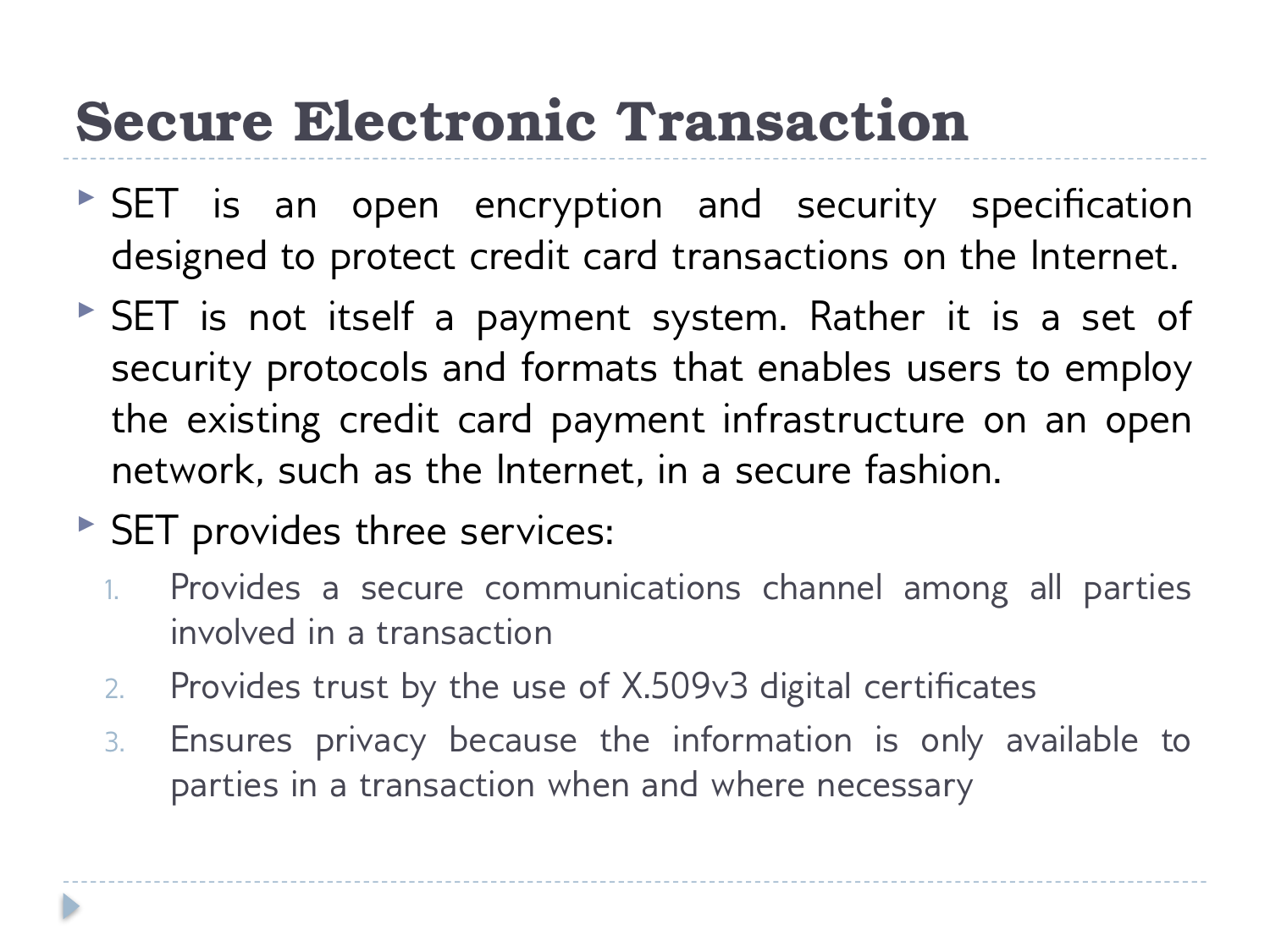

# Secure Electronic Transaction
SET is an open encryption and security specification designed to protect credit card transactions on the Internet.
SET is not itself a payment system. Rather it is a set of security protocols and formats that enables users to employ the existing credit card payment infrastructure on an open network, such as the Internet, in a secure fashion.
SET provides three services:
Provides a secure communications channel among all parties involved in a transaction
Provides trust by the use of X.509v3 digital certificates
Ensures privacy because the information is only available to parties in a transaction when and where necessary